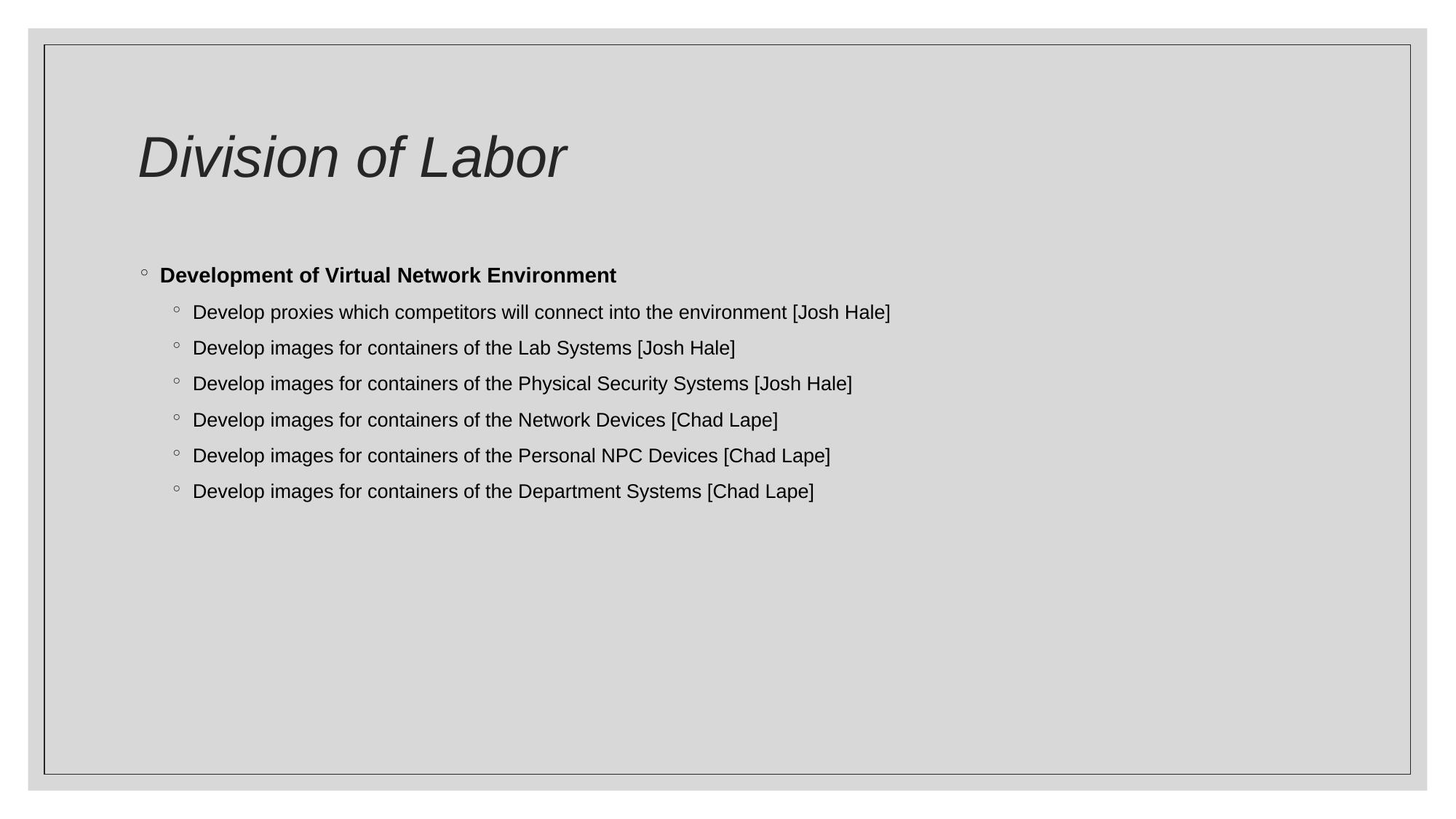

# Division of Labor
Development of Virtual Network Environment
Develop proxies which competitors will connect into the environment [Josh Hale]
Develop images for containers of the Lab Systems [Josh Hale]
Develop images for containers of the Physical Security Systems [Josh Hale]
Develop images for containers of the Network Devices [Chad Lape]
Develop images for containers of the Personal NPC Devices [Chad Lape]
Develop images for containers of the Department Systems [Chad Lape]